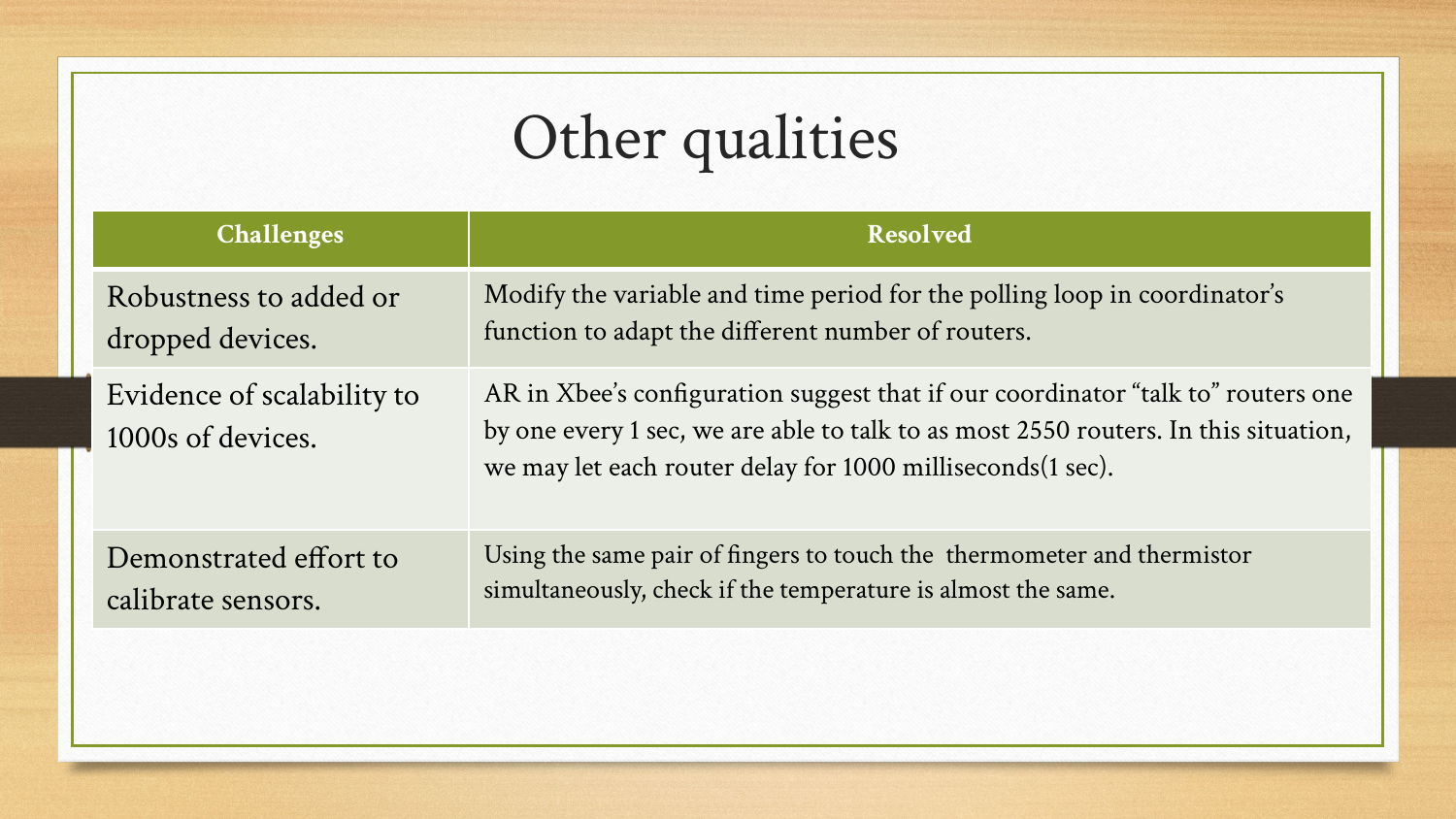

# Other qualities
| Challenges | Resolved |
| --- | --- |
| Robustness to added or dropped devices. | Modify the variable and time period for the polling loop in coordinator’s function to adapt the different number of routers. |
| Evidence of scalability to 1000s of devices. | AR in Xbee’s configuration suggest that if our coordinator “talk to” routers one by one every 1 sec, we are able to talk to as most 2550 routers. In this situation, we may let each router delay for 1000 milliseconds(1 sec). |
| Demonstrated effort to calibrate sensors. | Using the same pair of fingers to touch the  thermometer and thermistor simultaneously, check if the temperature is almost the same. |